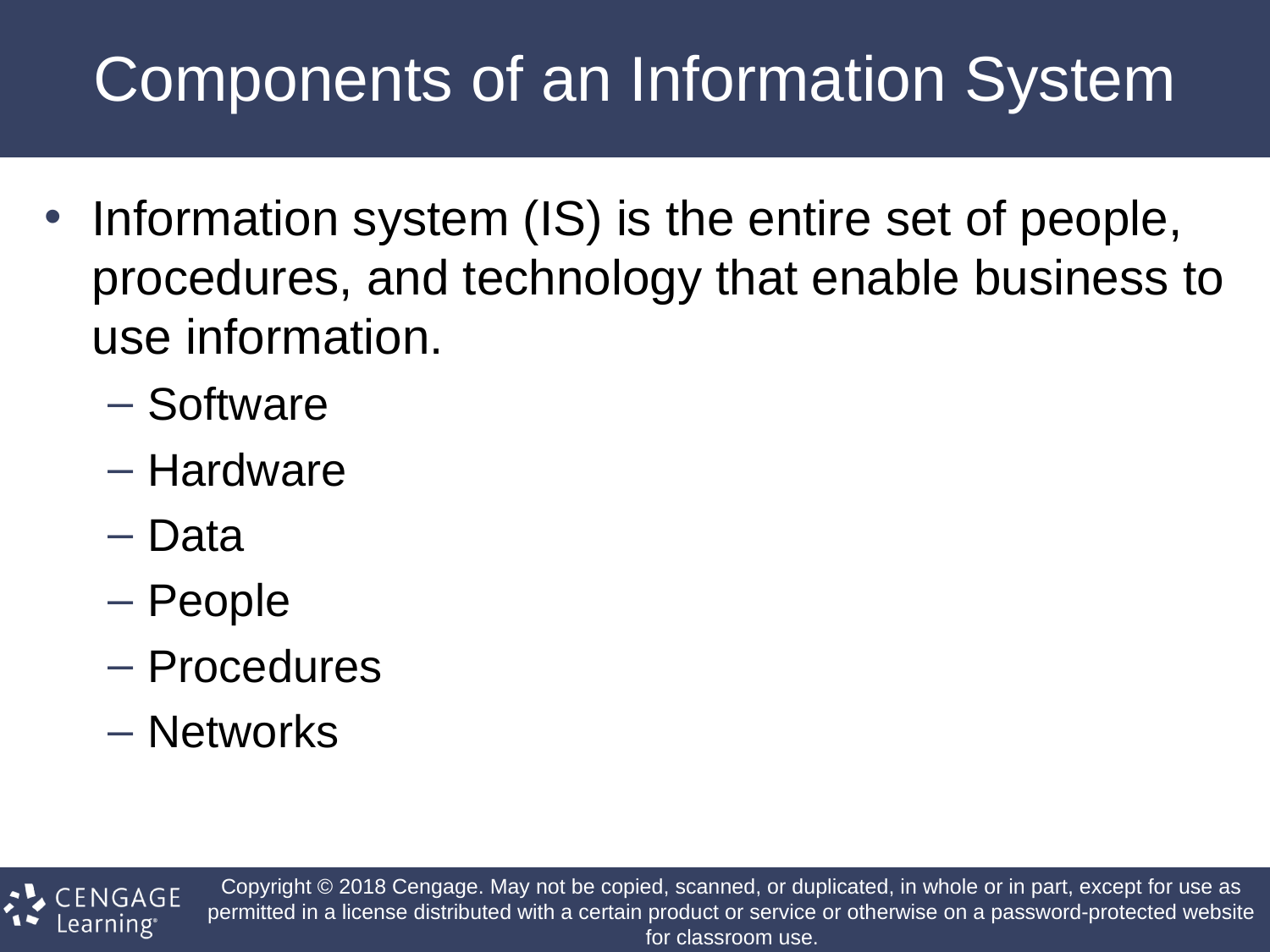

# Components of an Information System
Information system (IS) is the entire set of people, procedures, and technology that enable business to use information.
Software
Hardware
Data
People
Procedures
Networks